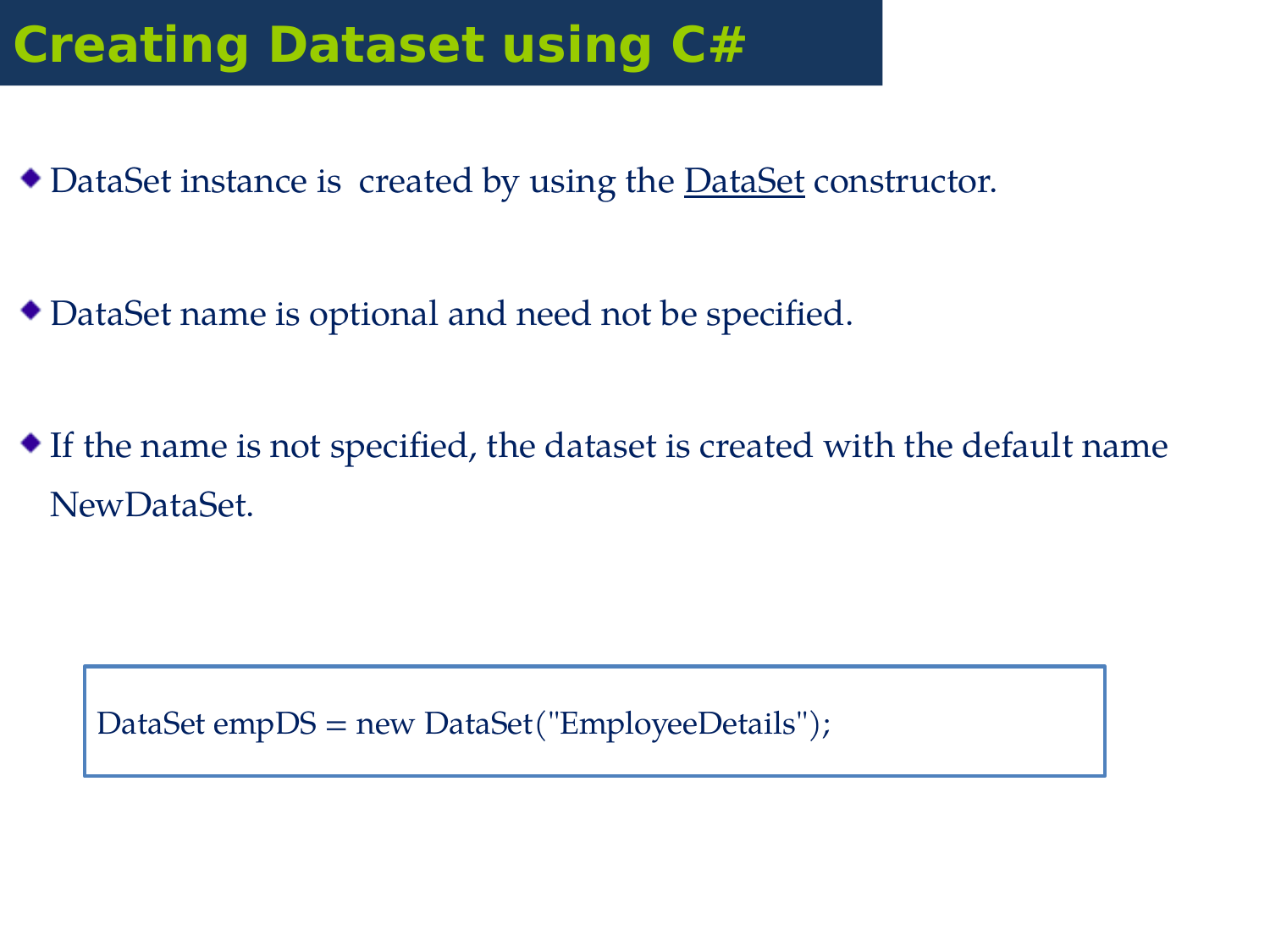

# Creating Dataset using C#

DataSet instance is  created by using the DataSet constructor.

DataSet name is optional and need not be specified.

If the name is not specified, the dataset is created with the default name  NewDataSet.
DataSet empDS = new DataSet("EmployeeDetails");